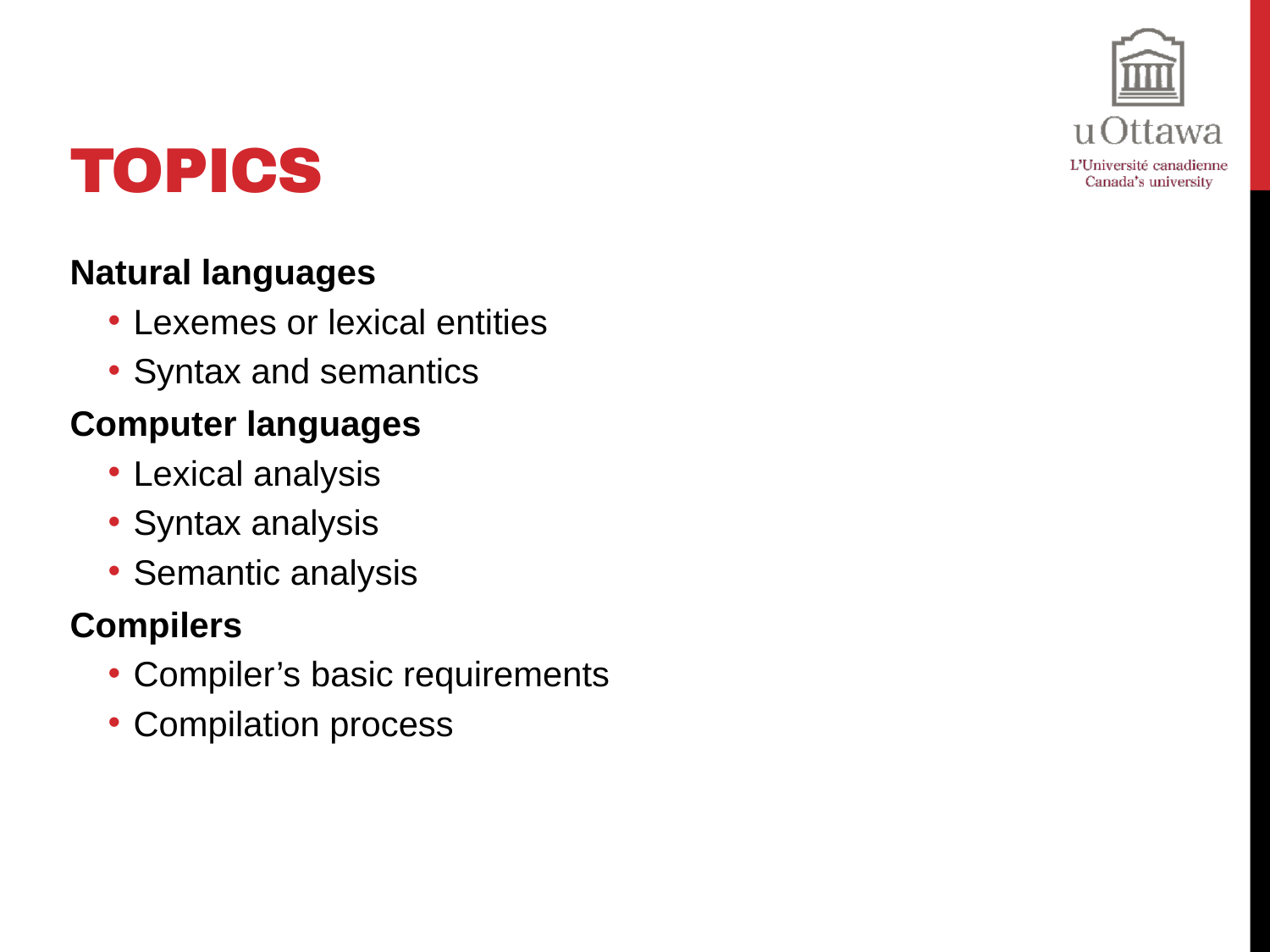

# Topics
Natural languages
Lexemes or lexical entities
Syntax and semantics
Computer languages
Lexical analysis
Syntax analysis
Semantic analysis
Compilers
Compiler’s basic requirements
Compilation process